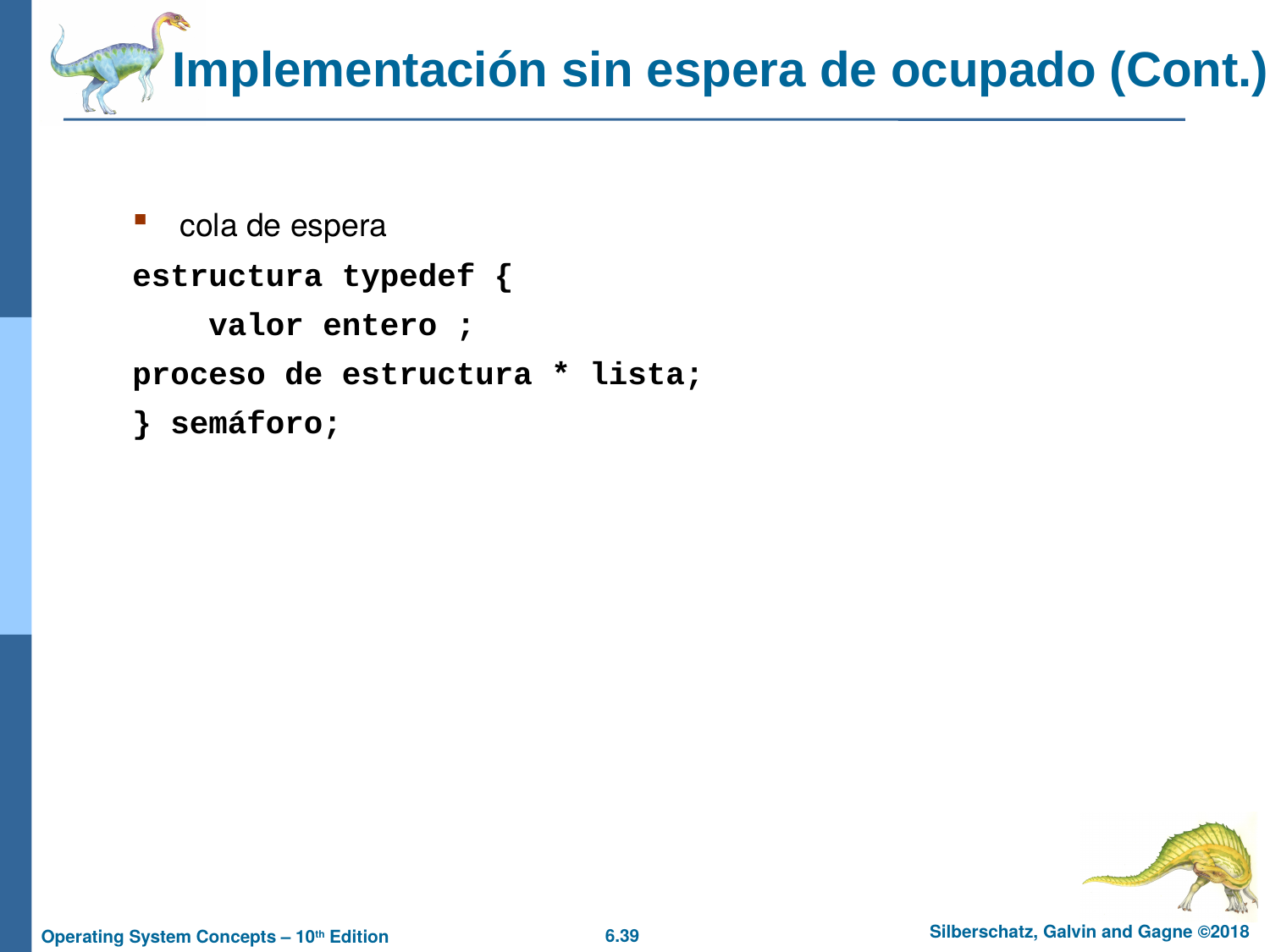

# Implementación sin espera de ocupado (Cont.)

cola de espera
estructura typedef {
    valor entero ;
proceso de estructura * lista;
} semáforo;